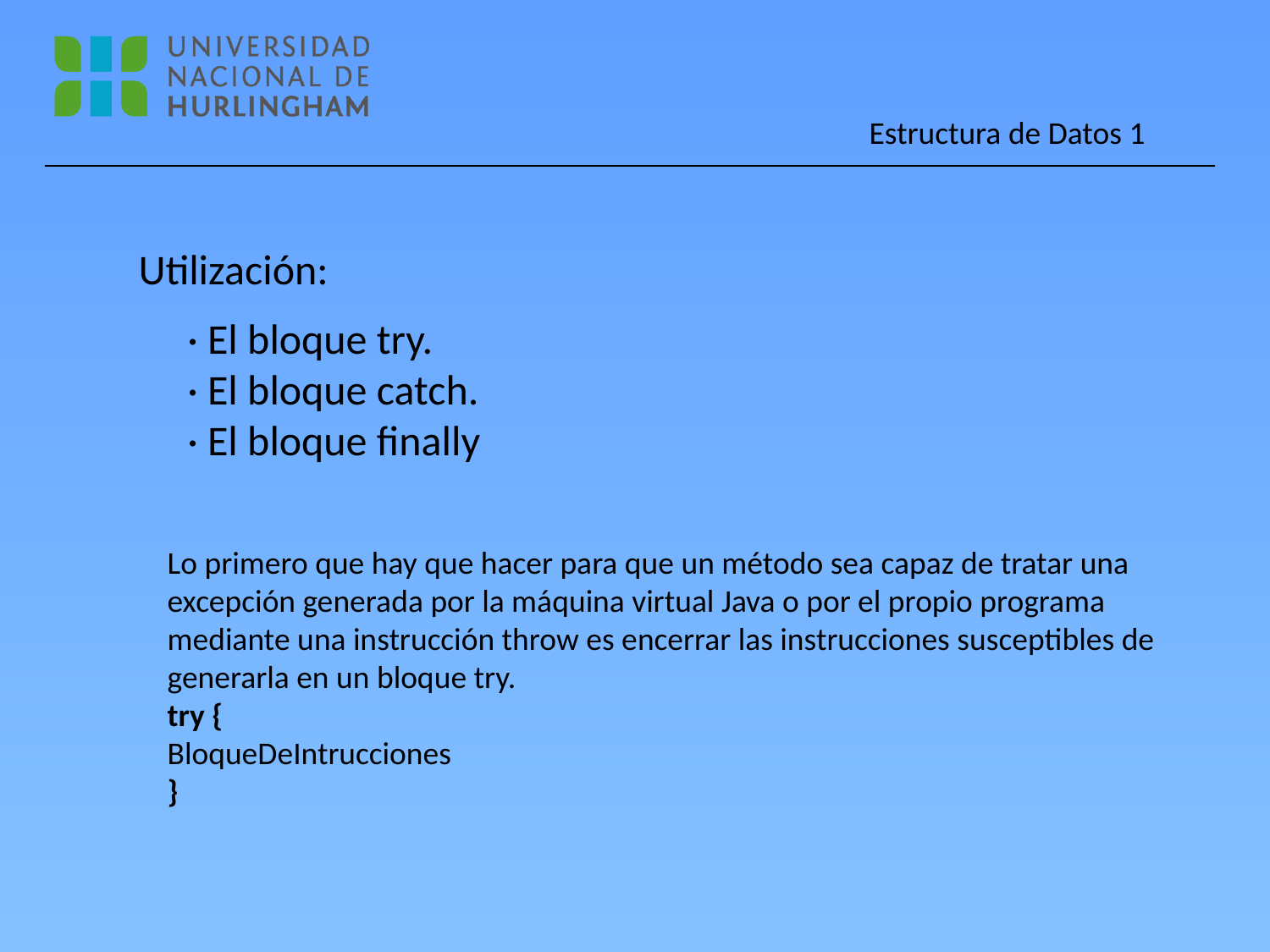

Utilización:
· El bloque try.
· El bloque catch.
· El bloque finally
Lo primero que hay que hacer para que un método sea capaz de tratar una
excepción generada por la máquina virtual Java o por el propio programa
mediante una instrucción throw es encerrar las instrucciones susceptibles de
generarla en un bloque try.
try {
BloqueDeIntrucciones
}